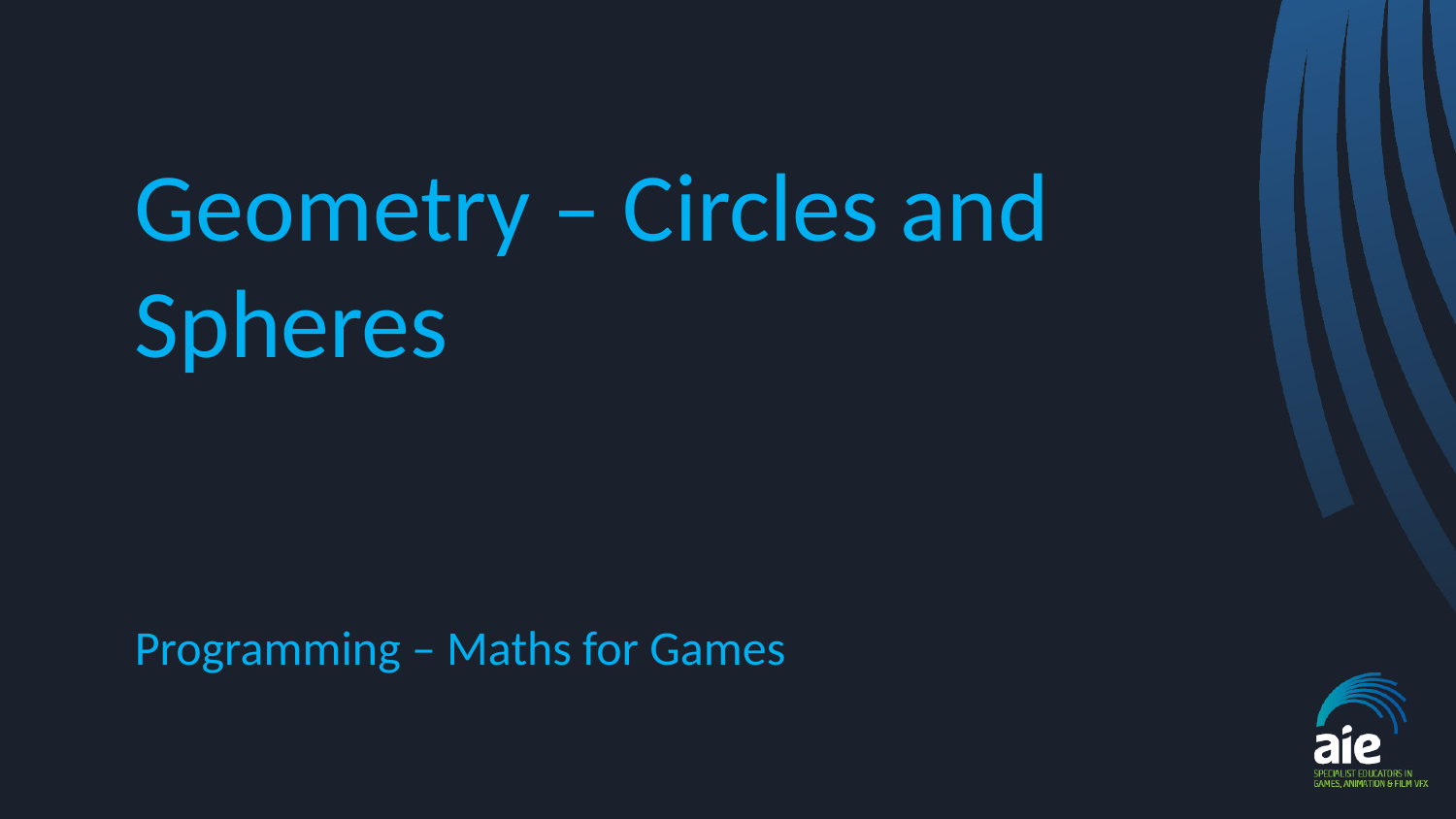

# Geometry – Circles and Spheres

Programming – Maths for Games